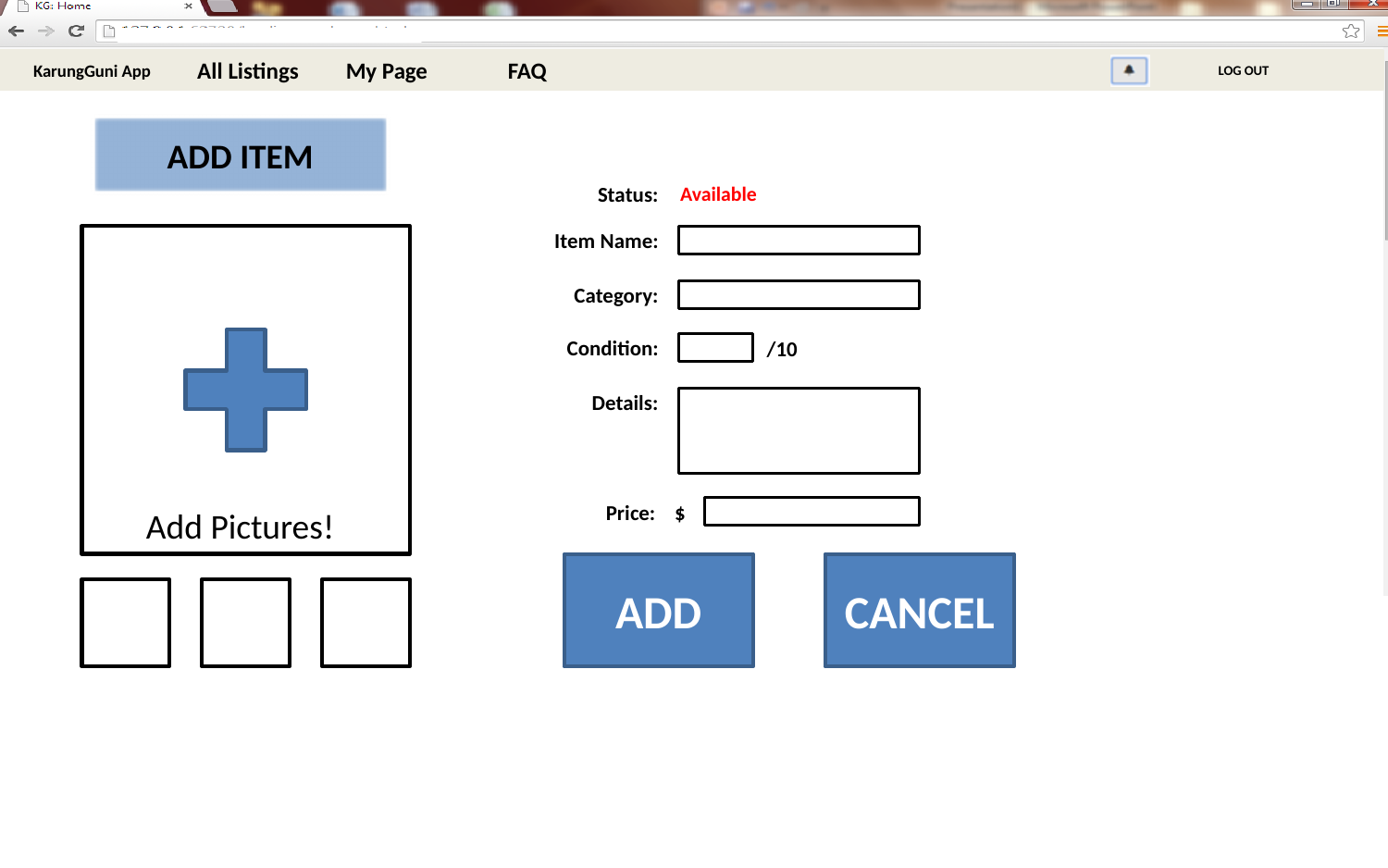

ADD ITEM
Status:
Available
Item Name:

Category:

Condition:
/10

Details:

Price:    $

Add Pictures!
ADD
CANCEL